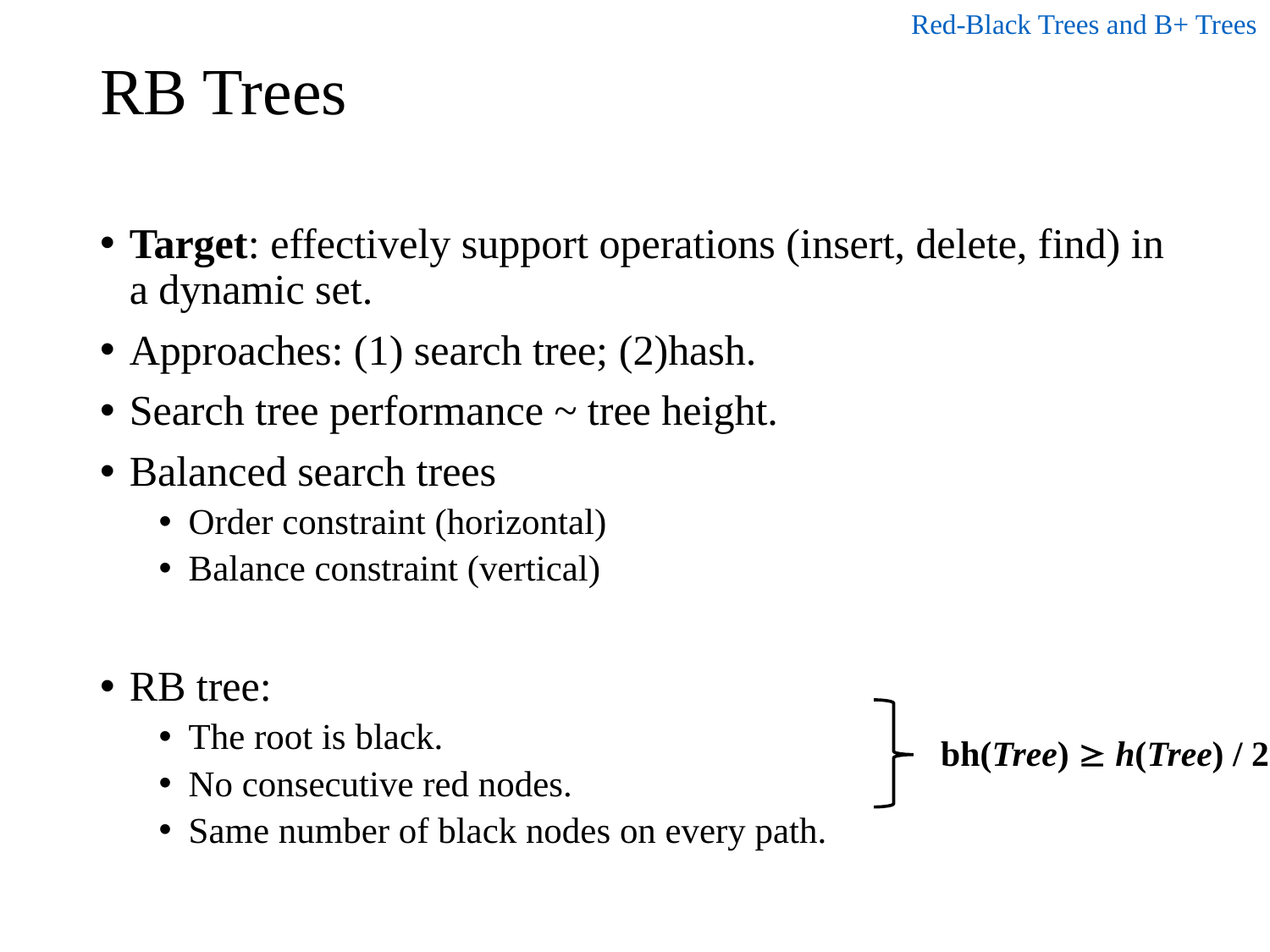

Red-Black Trees and B+ Trees
# RB Trees
Target: effectively support operations (insert, delete, find) in a dynamic set.
Approaches: (1) search tree; (2)hash.
Search tree performance ~ tree height.
Balanced search trees
Order constraint (horizontal)
Balance constraint (vertical)

RB tree:
The root is black.
No consecutive red nodes.
Same number of black nodes on every path.

bh(Tree) ≥ h(Tree) / 2